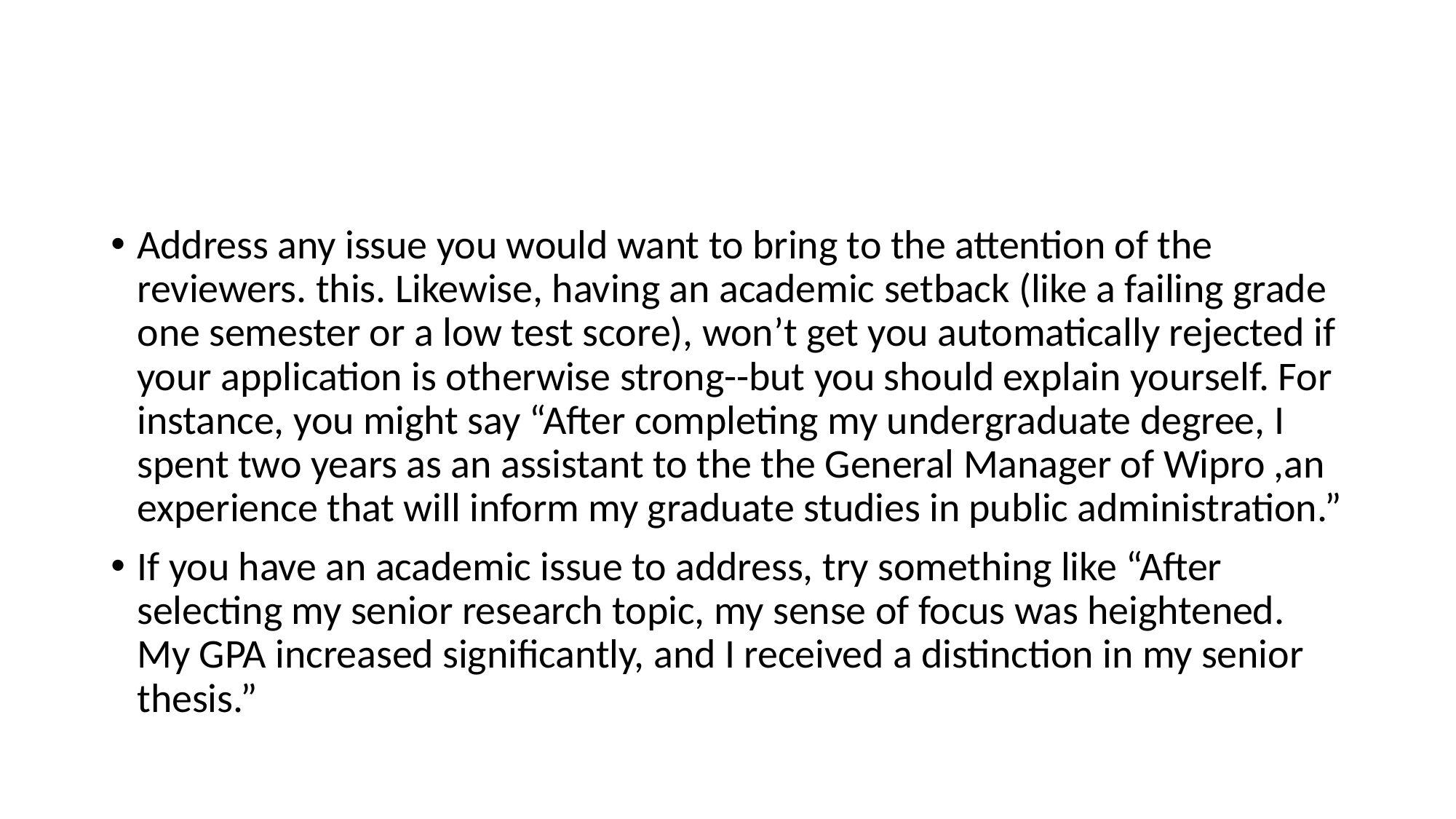

#
Address any issue you would want to bring to the attention of the reviewers. this. Likewise, having an academic setback (like a failing grade one semester or a low test score), won’t get you automatically rejected if your application is otherwise strong--but you should explain yourself. For instance, you might say “After completing my undergraduate degree, I spent two years as an assistant to the the General Manager of Wipro ,an experience that will inform my graduate studies in public administration.”
If you have an academic issue to address, try something like “After selecting my senior research topic, my sense of focus was heightened. My GPA increased significantly, and I received a distinction in my senior thesis.”